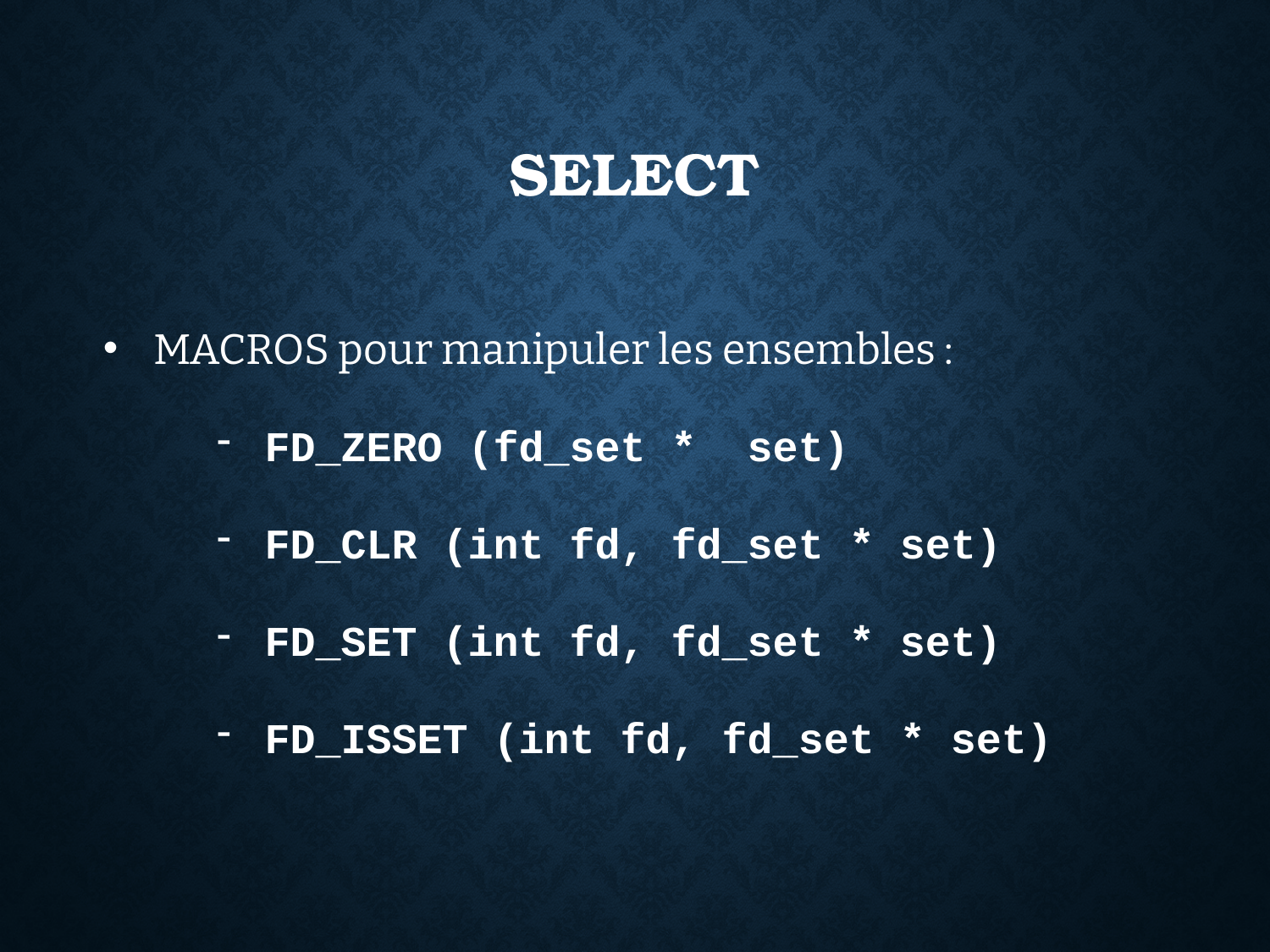

# select
MACROS pour manipuler les ensembles :
FD_ZERO (fd_set *  set)
FD_CLR (int fd, fd_set * set)
FD_SET (int fd, fd_set * set)
FD_ISSET (int fd, fd_set * set)